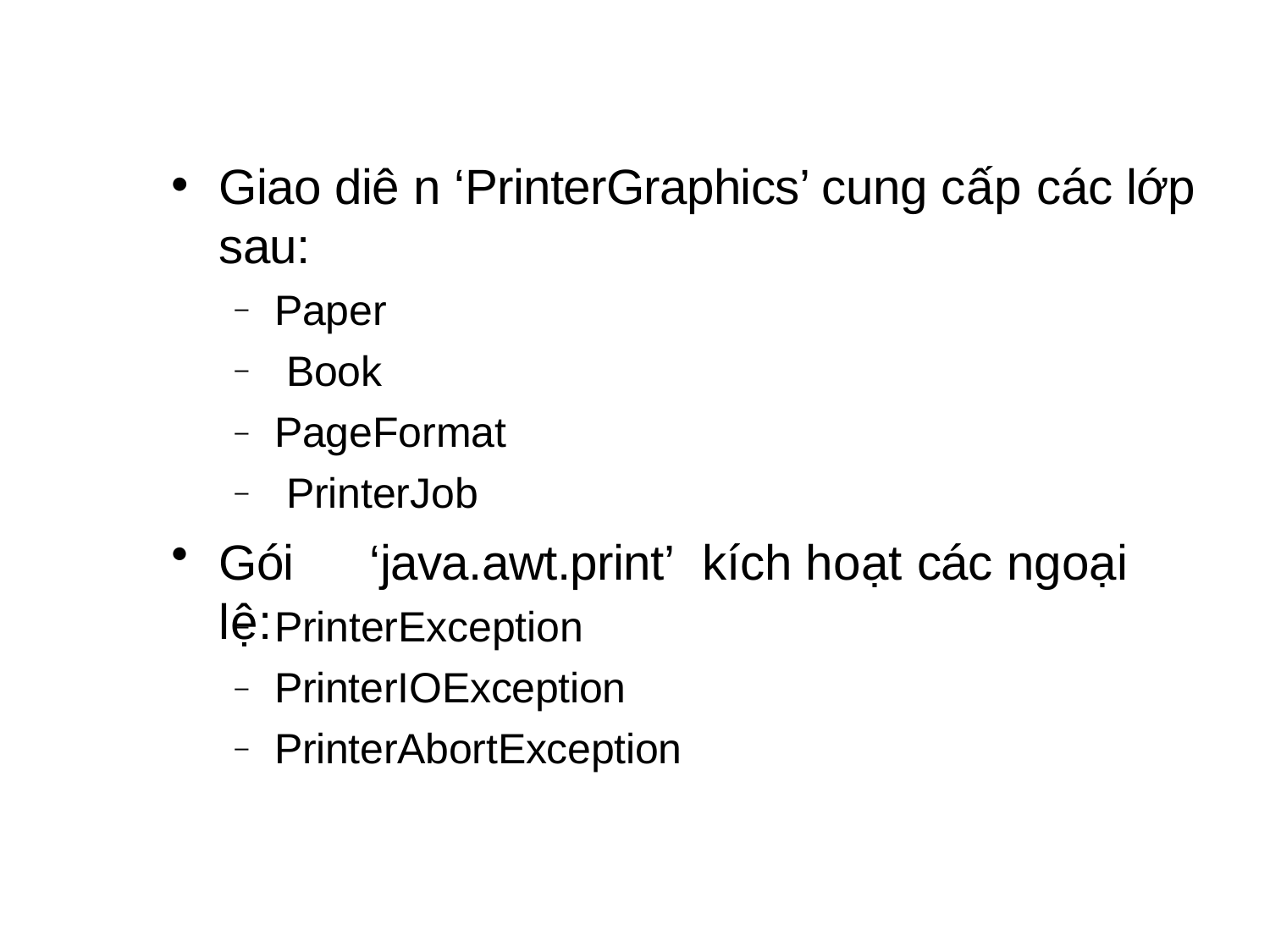

# Giao diê n ‘PrinterGraphics’ cung cấp các lớp  sau:
Paper  Book
PageFormat  PrinterJob
–
–
–
–
Gói	‘java.awt.print’	kích hoạt các ngoại lệ:
PrinterException  PrinterIOException  PrinterAbortException
–
–
–